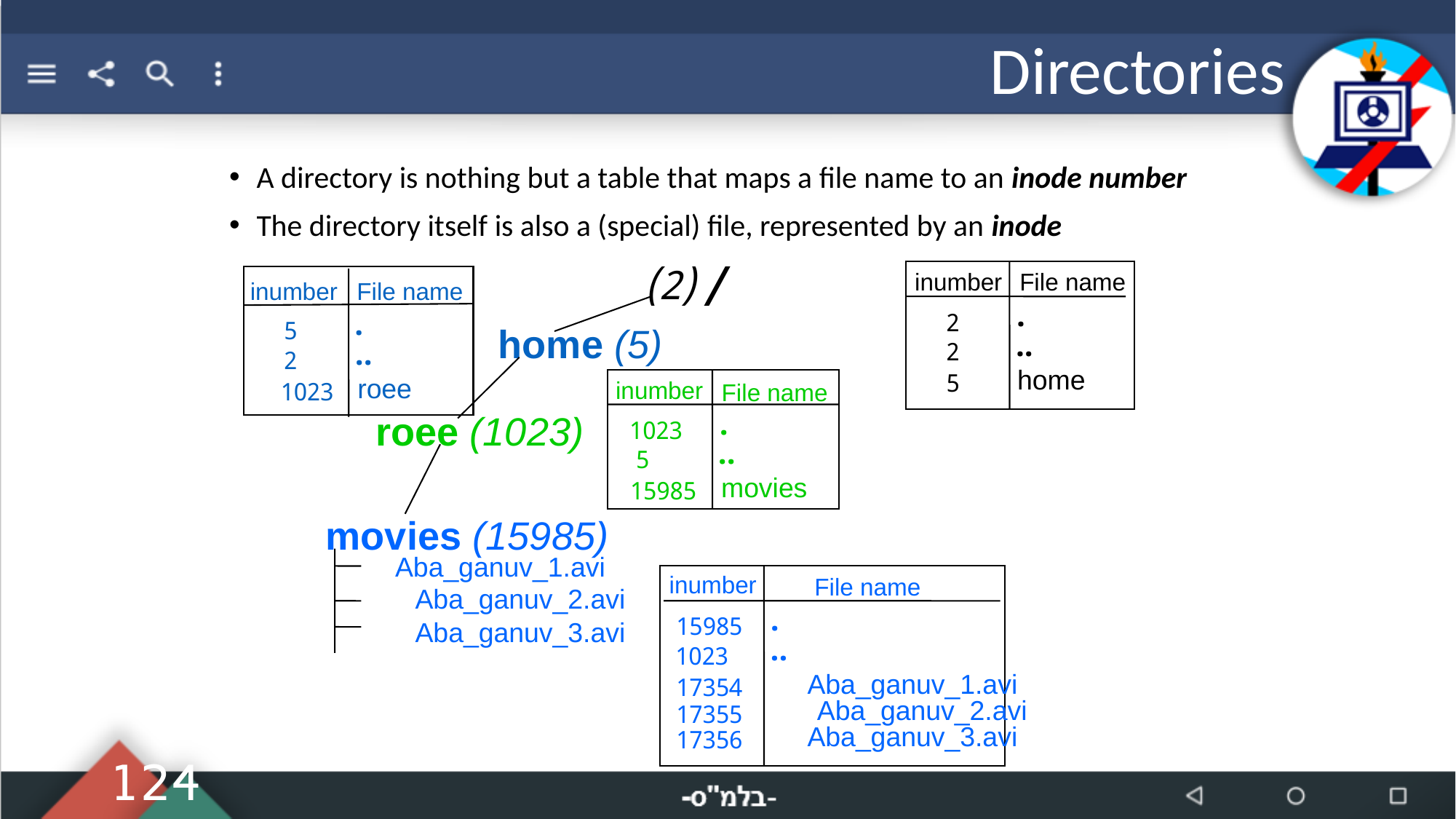

# Directories
A directory is nothing but a table that maps a file name to an inode number
The directory itself is also a (special) file, represented by an inode
/ (2)
inumber

File name

inumber
File name
.

.
2

5
home (5)
..
..
2
2

home
5
roee
inumber

1023
File name
.
roee (1023)

1023
..
5

movies
15985
movies (15985)
Aba_ganuv_1.avi

inumber

File name
Aba_ganuv_2.avi
.

15985
Aba_ganuv_3.avi
..

1023
Aba_ganuv_1.avi

17354
Aba_ganuv_2.avi

17355
Aba_ganuv_3.avi

17356
124